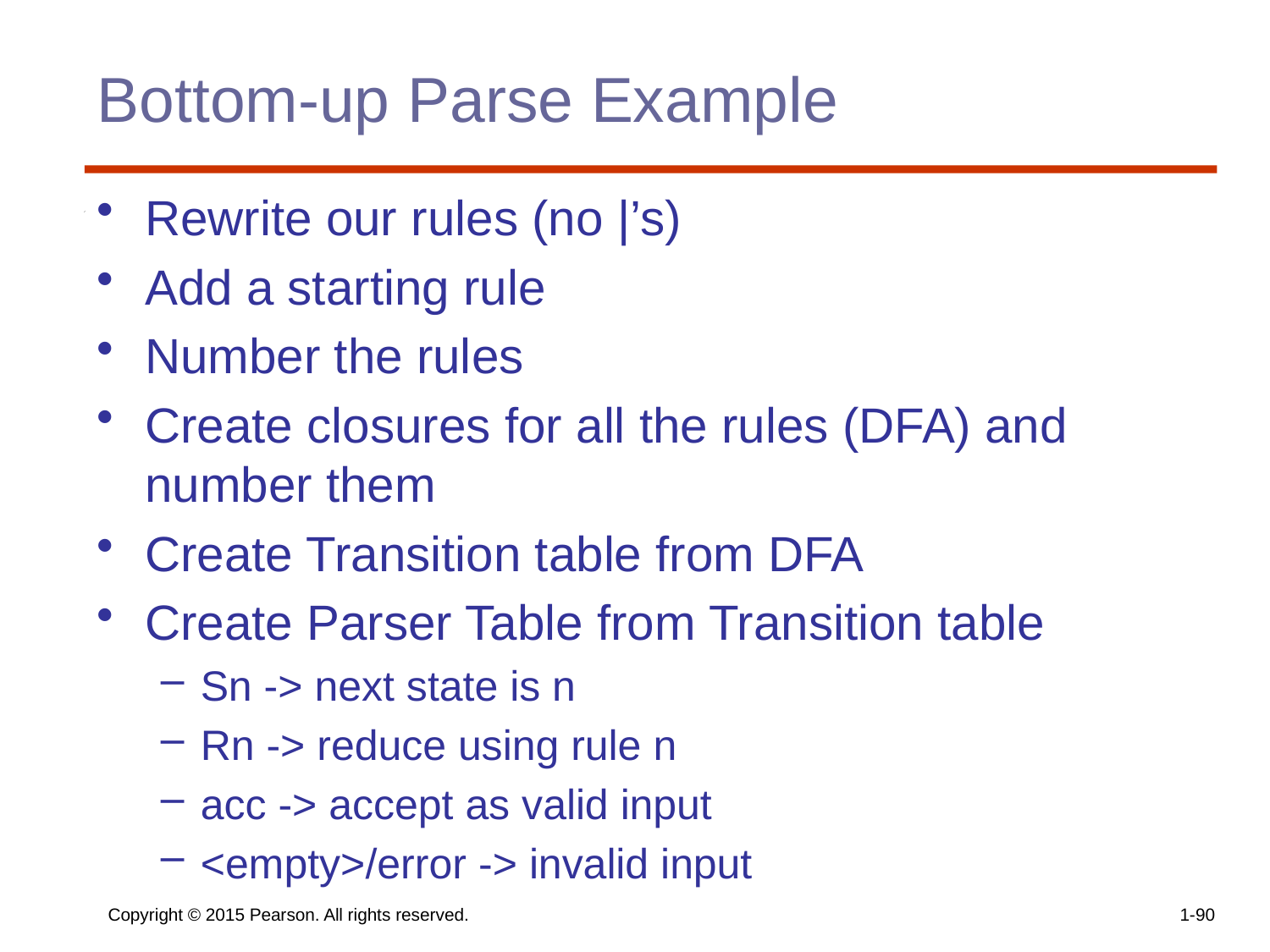

# Bottom-up Parse Example
Rewrite our rules (no |’s)
Add a starting rule
Number the rules
Create closures for all the rules (DFA) and number them
Create Transition table from DFA
Create Parser Table from Transition table
Sn -> next state is n
Rn -> reduce using rule n
acc -> accept as valid input
<empty>/error -> invalid input

Copyright © 2015 Pearson. All rights reserved.
1-90